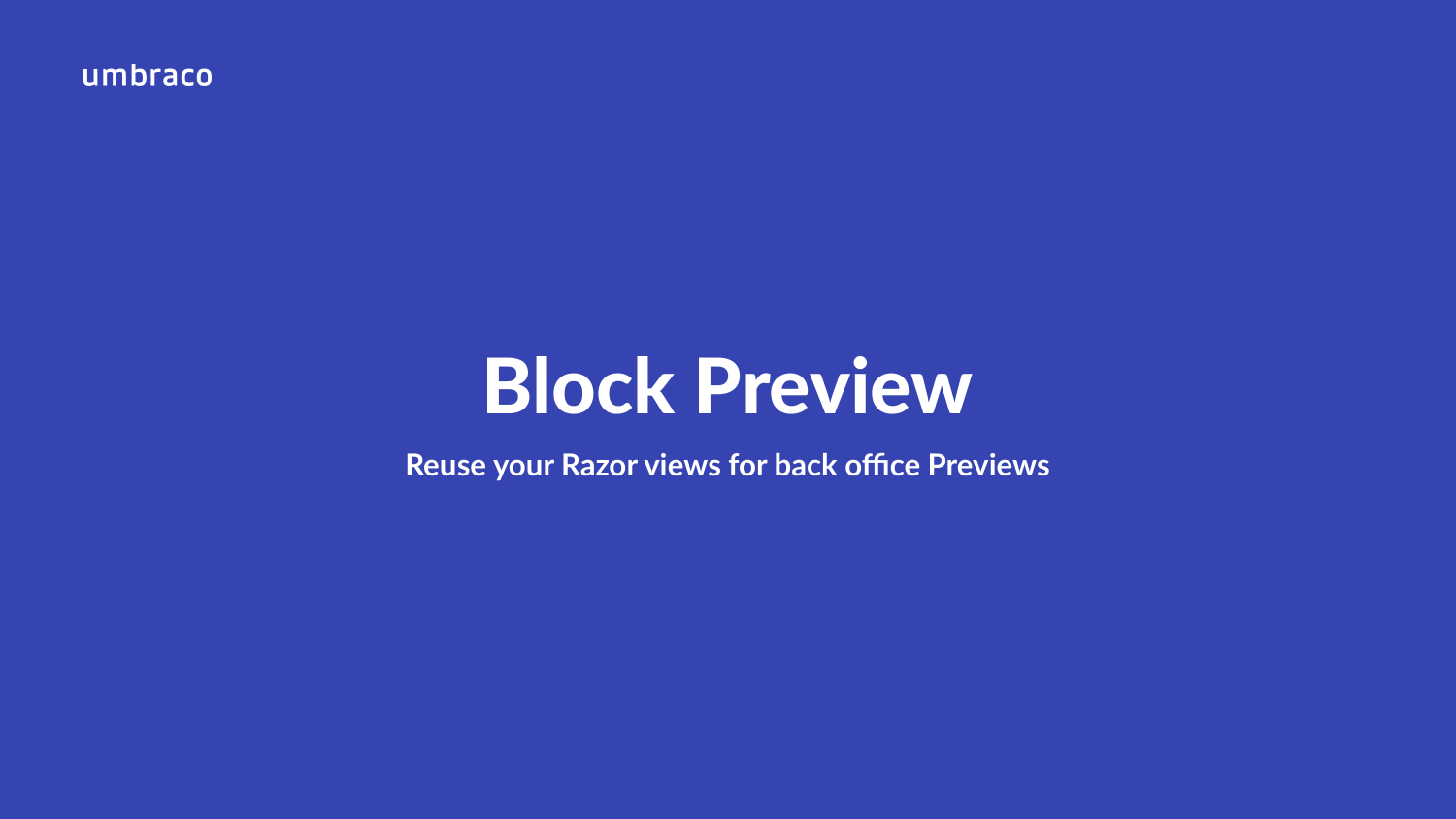

Block Preview
Reuse your Razor views for back office Previews